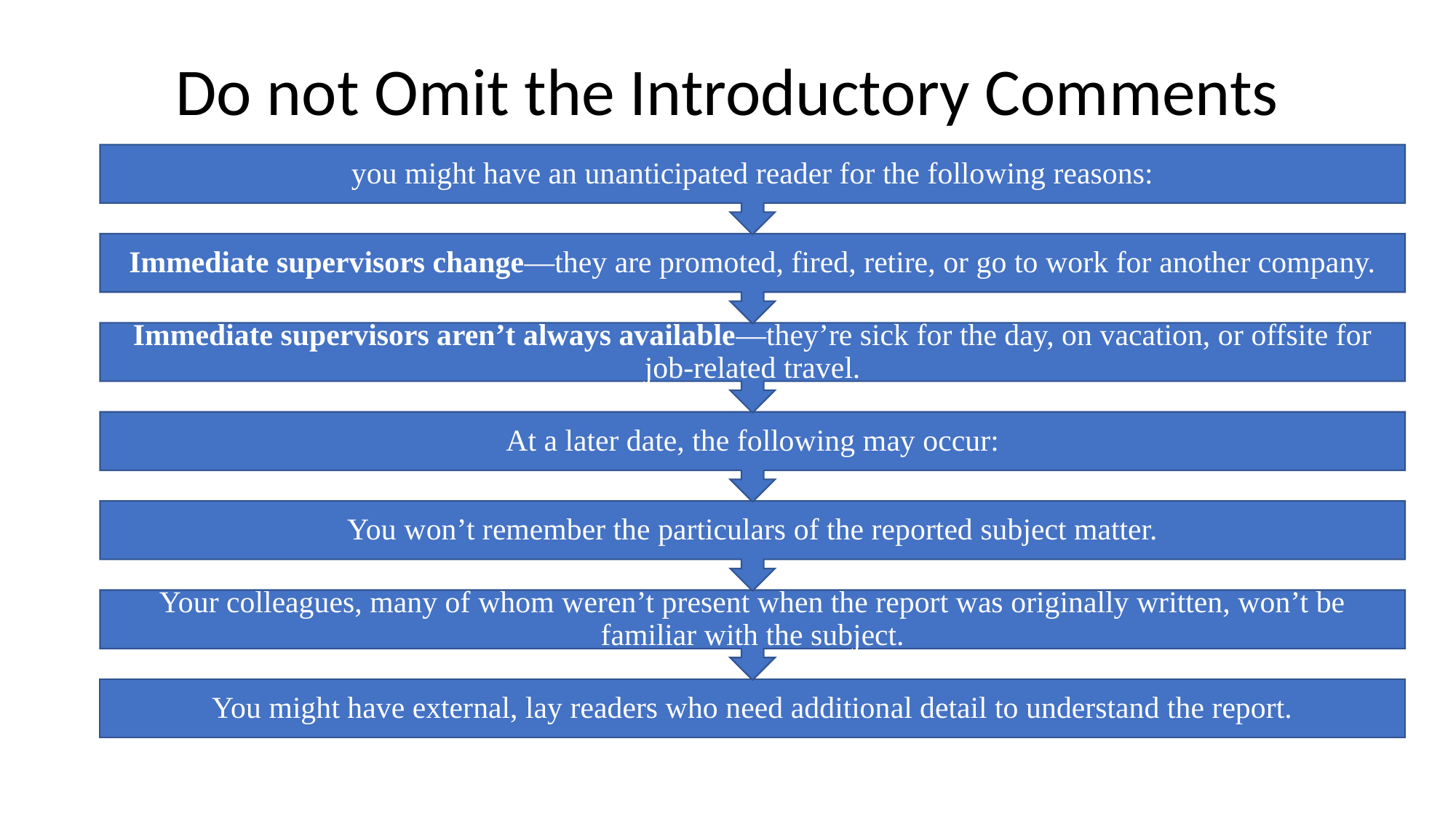

# Do not Omit the Introductory Comments
You might have external, lay readers who need additional detail to understand the report.
Your colleagues, many of whom weren’t present when the report was originally written, won’t be familiar with the subject.
You won’t remember the particulars of the reported subject matter.
At a later date, the following may occur:
Immediate supervisors aren’t always available—they’re sick for the day, on vacation, or offsite for job‐related travel.
Immediate supervisors change—they are promoted, fired, retire, or go to work for another company.
you might have an unanticipated reader for the following reasons: